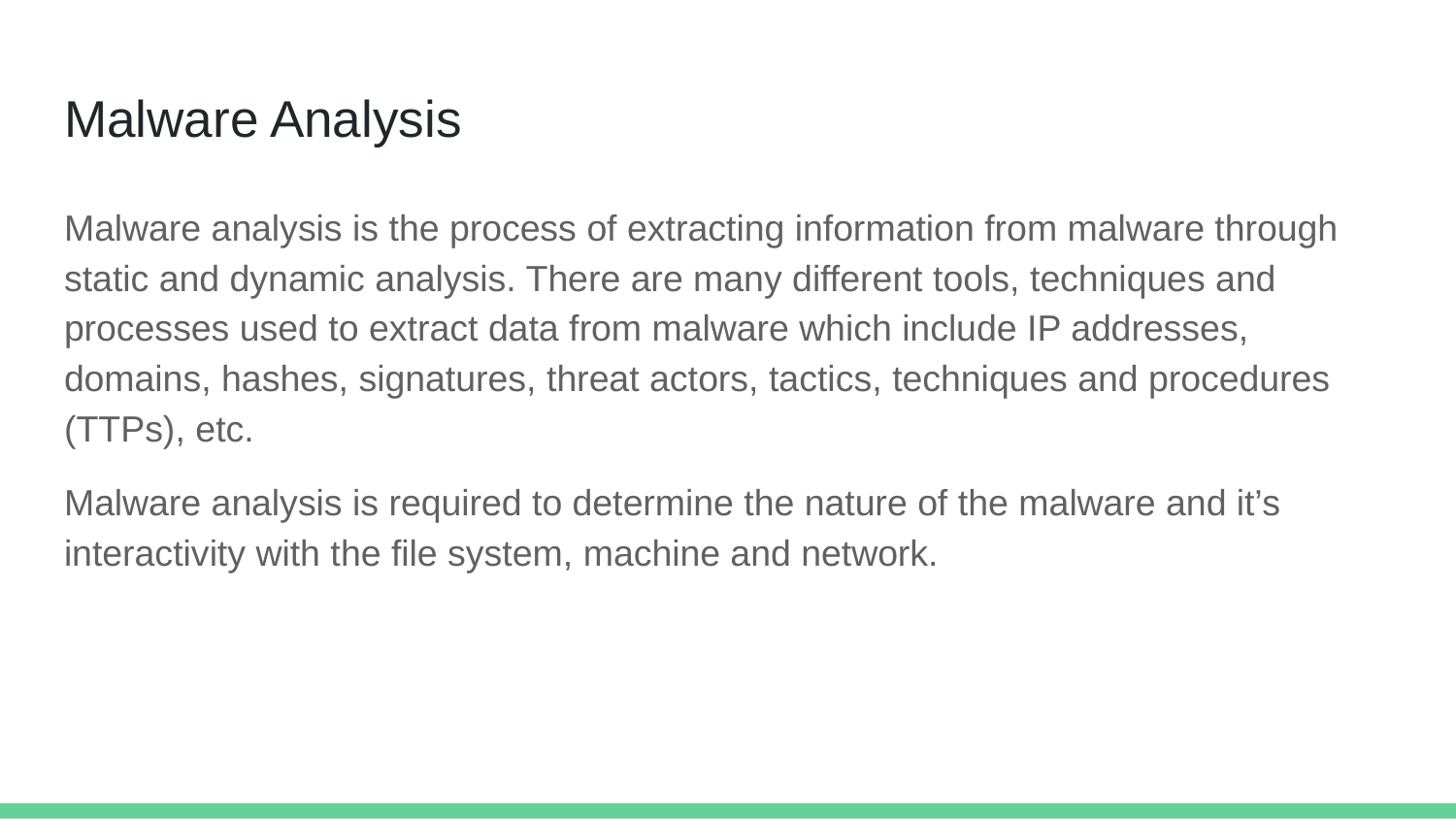

# Malware Analysis
Malware analysis is the process of extracting information from malware through static and dynamic analysis. There are many different tools, techniques and processes used to extract data from malware which include IP addresses, domains, hashes, signatures, threat actors, tactics, techniques and procedures (TTPs), etc.
Malware analysis is required to determine the nature of the malware and it’s interactivity with the file system, machine and network.